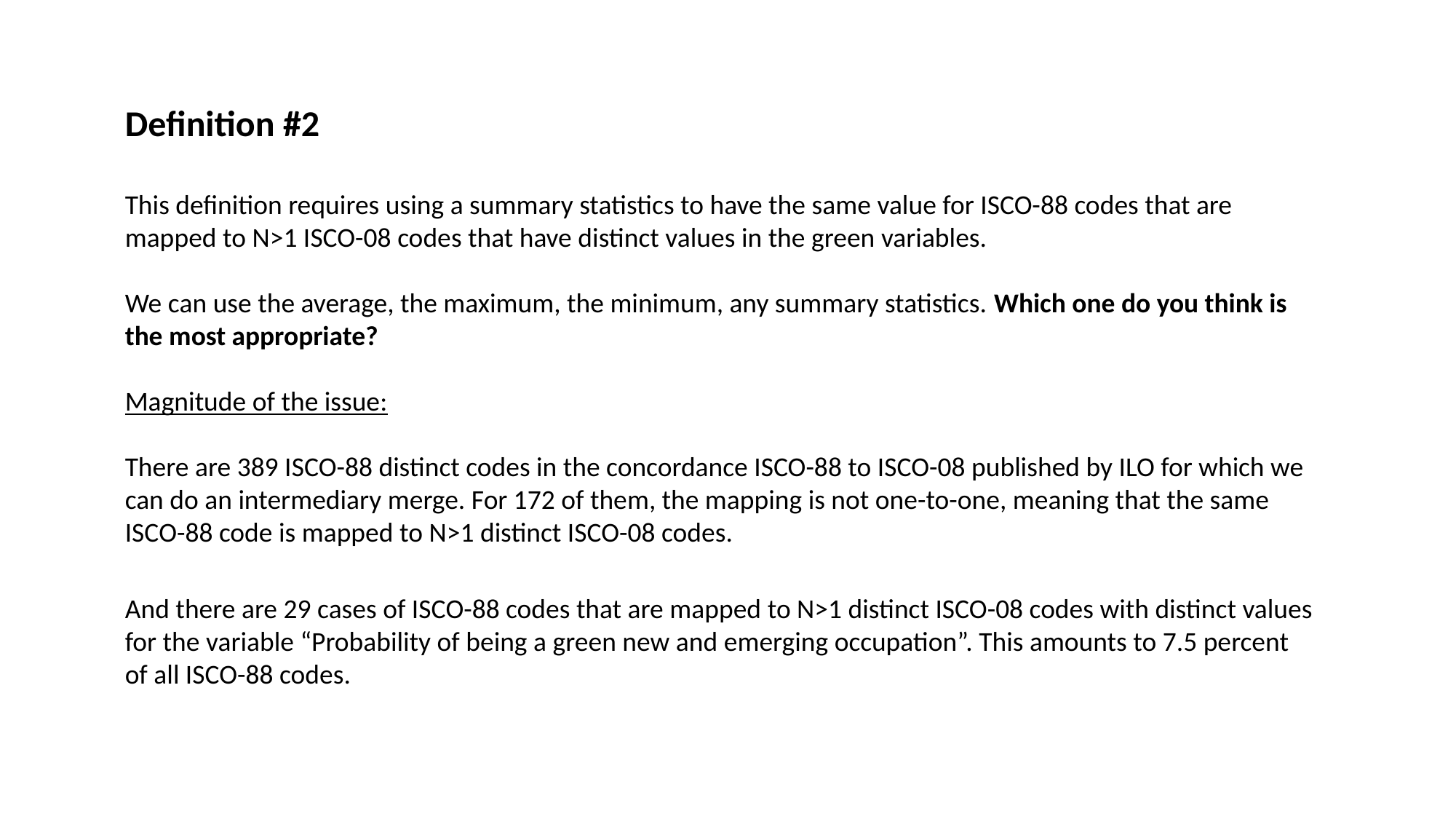

Definition #2

This definition requires using a summary statistics to have the same value for ISCO-88 codes that are mapped to N>1 ISCO-08 codes that have distinct values in the green variables.

We can use the average, the maximum, the minimum, any summary statistics. Which one do you think is the most appropriate?

Magnitude of the issue:

There are 389 ISCO-88 distinct codes in the concordance ISCO-88 to ISCO-08 published by ILO for which we can do an intermediary merge. For 172 of them, the mapping is not one-to-one, meaning that the same ISCO-88 code is mapped to N>1 distinct ISCO-08 codes.

And there are 29 cases of ISCO-88 codes that are mapped to N>1 distinct ISCO-08 codes with distinct values for the variable “Probability of being a green new and emerging occupation”. This amounts to 7.5 percent of all ISCO-88 codes.